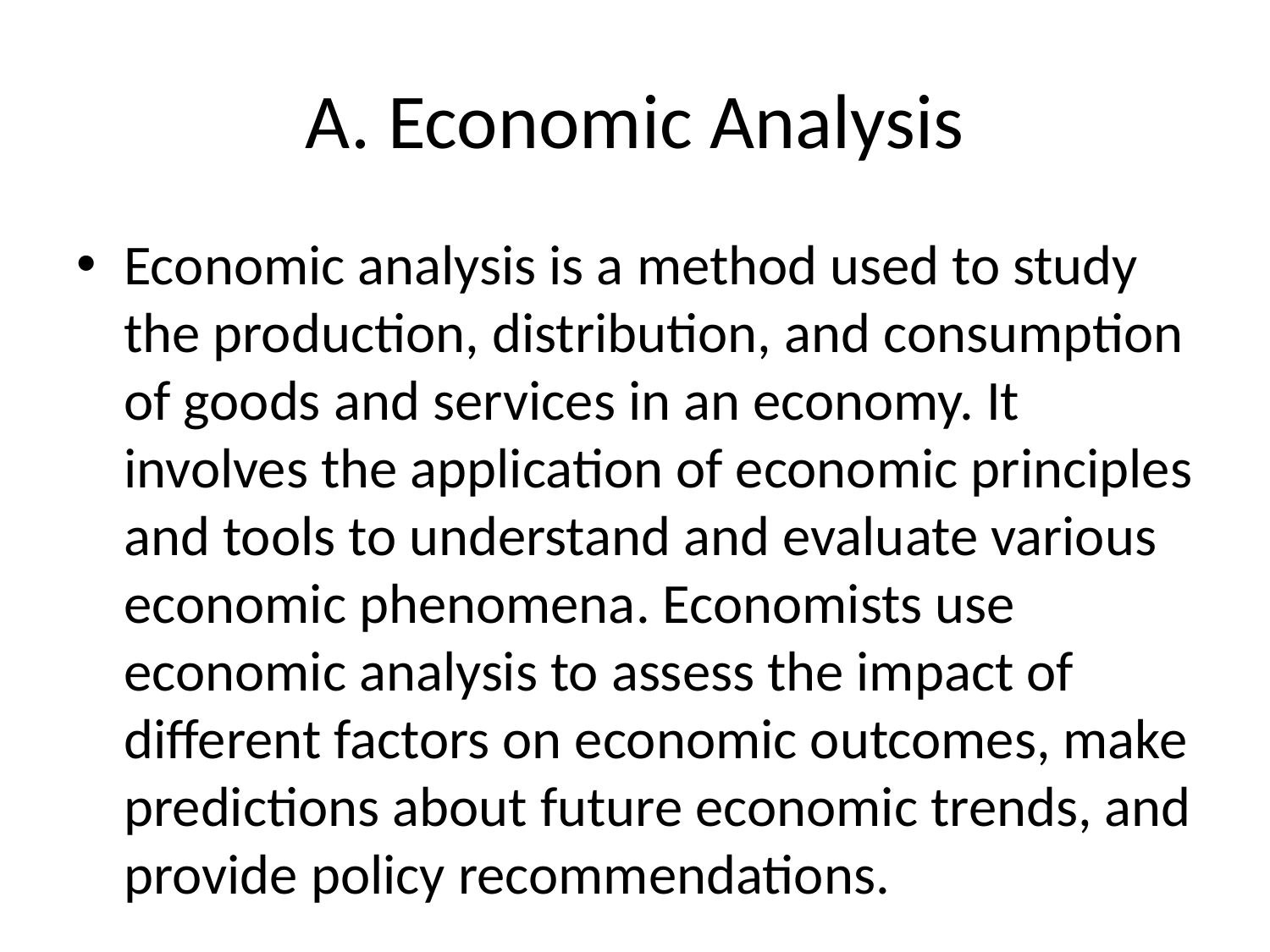

# A. Economic Analysis
Economic analysis is a method used to study the production, distribution, and consumption of goods and services in an economy. It involves the application of economic principles and tools to understand and evaluate various economic phenomena. Economists use economic analysis to assess the impact of different factors on economic outcomes, make predictions about future economic trends, and provide policy recommendations.